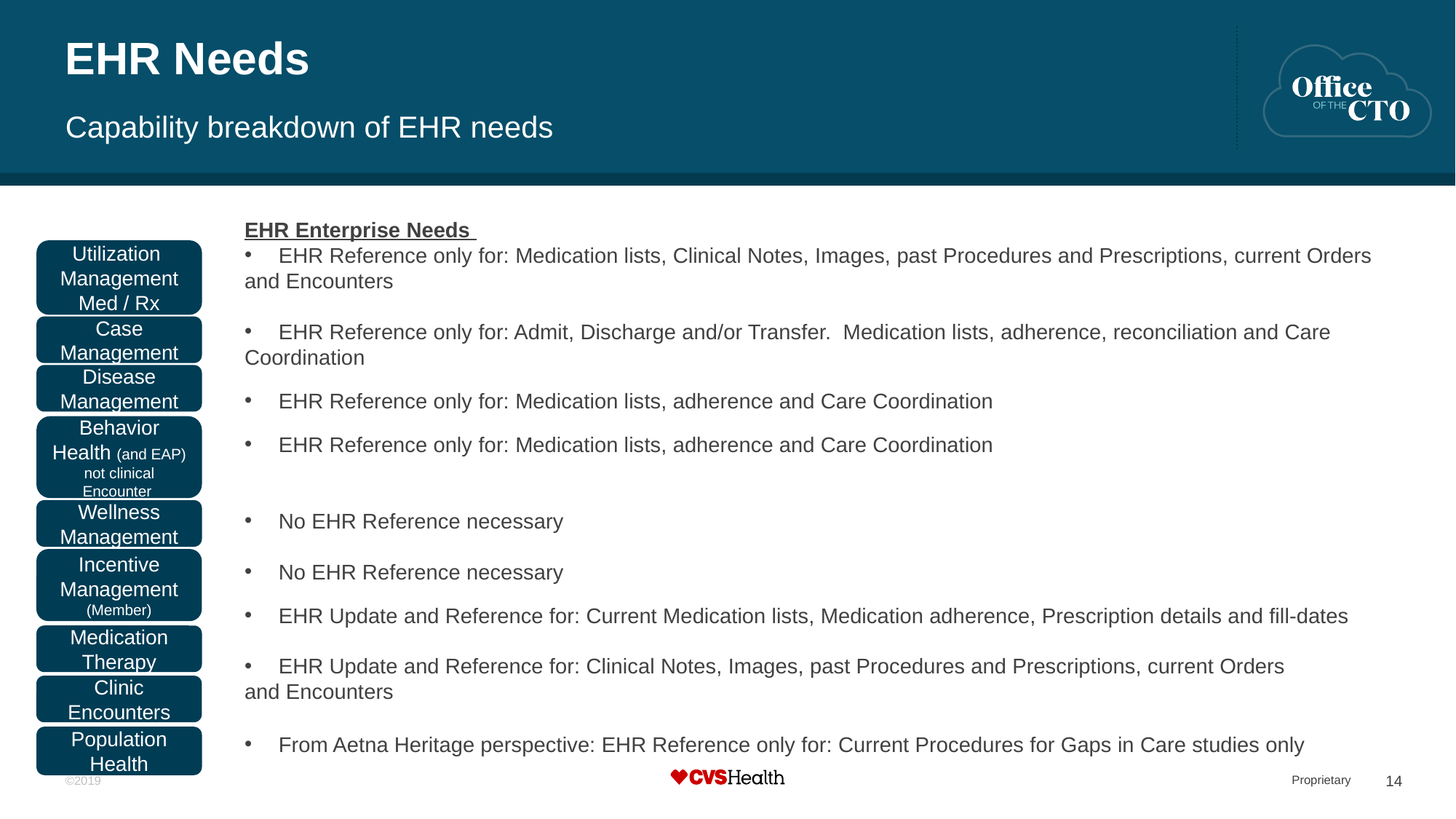

# EHR Needs
Capability breakdown of EHR needs

EHR Enterprise Needs
EHR Reference only for: Medication lists, Clinical Notes, Images, past Procedures and Prescriptions, current Orders
and Encounters

EHR Reference only for: Admit, Discharge and/or Transfer.  Medication lists, adherence, reconciliation and Care
Coordination
EHR Reference only for: Medication lists, adherence and Care Coordination
EHR Reference only for: Medication lists, adherence and Care Coordination

No EHR Reference necessary

No EHR Reference necessary
EHR Update and Reference for: Current Medication lists, Medication adherence, Prescription details and fill-dates

EHR Update and Reference for: Clinical Notes, Images, past Procedures and Prescriptions, current Orders
and Encounters
From Aetna Heritage perspective: EHR Reference only for: Current Procedures for Gaps in Care studies only

Utilization  Management
Med / Rx
Case
Management
Disease
Management

Behavior Health (and EAP) not clinical Encounter
Wellness Management
Incentive
Management (Member)
Medication
Therapy
Clinic
Encounters
Population
Health